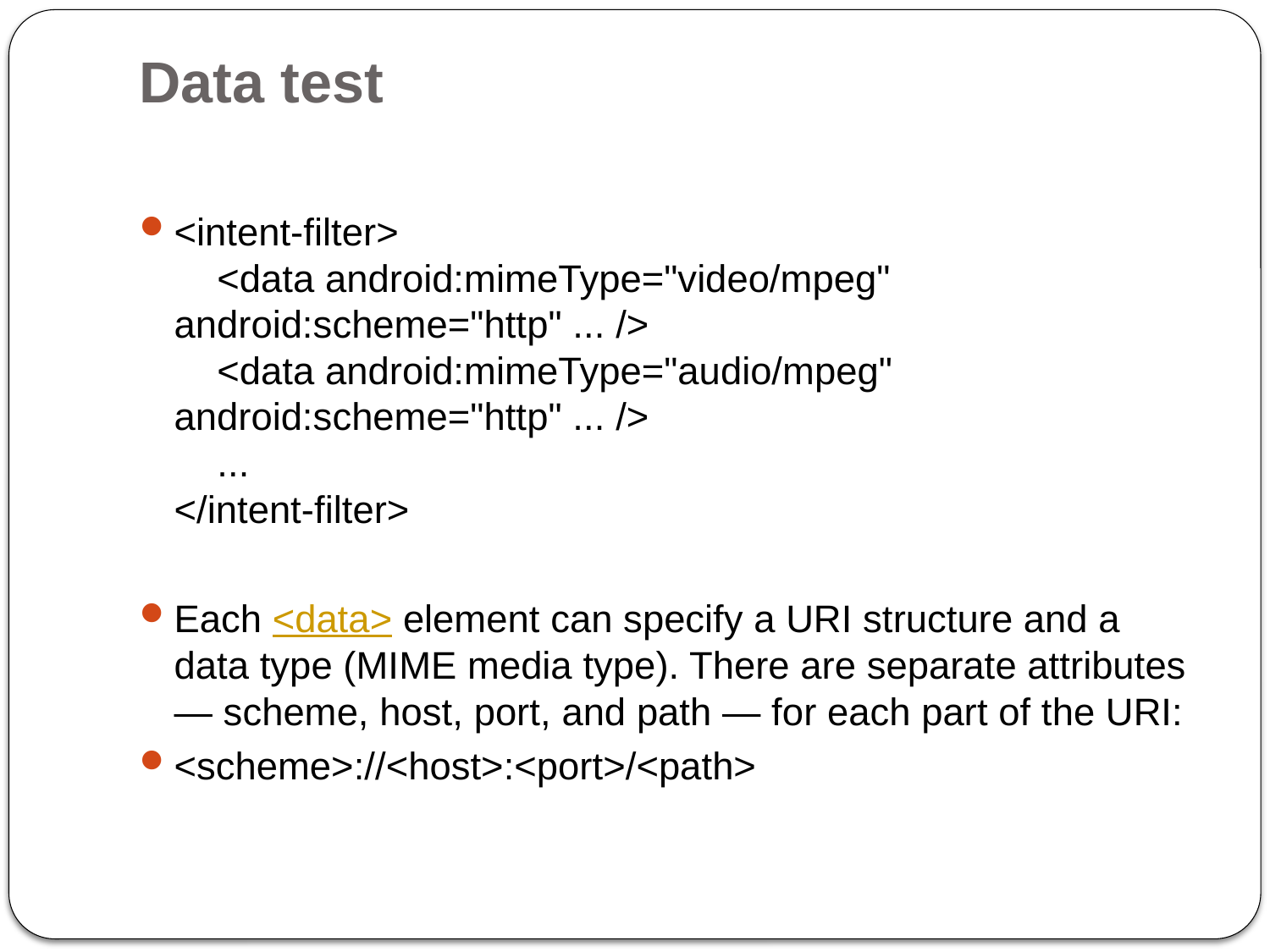

# Data test
<intent-filter>
    <data android:mimeType="video/mpeg" android:scheme="http" ... />
    <data android:mimeType="audio/mpeg" android:scheme="http" ... />
    ...
</intent-filter>

Each <data> element can specify a URI structure and a data type (MIME media type). There are separate attributes — scheme, host, port, and path — for each part of the URI:
<scheme>://<host>:<port>/<path>